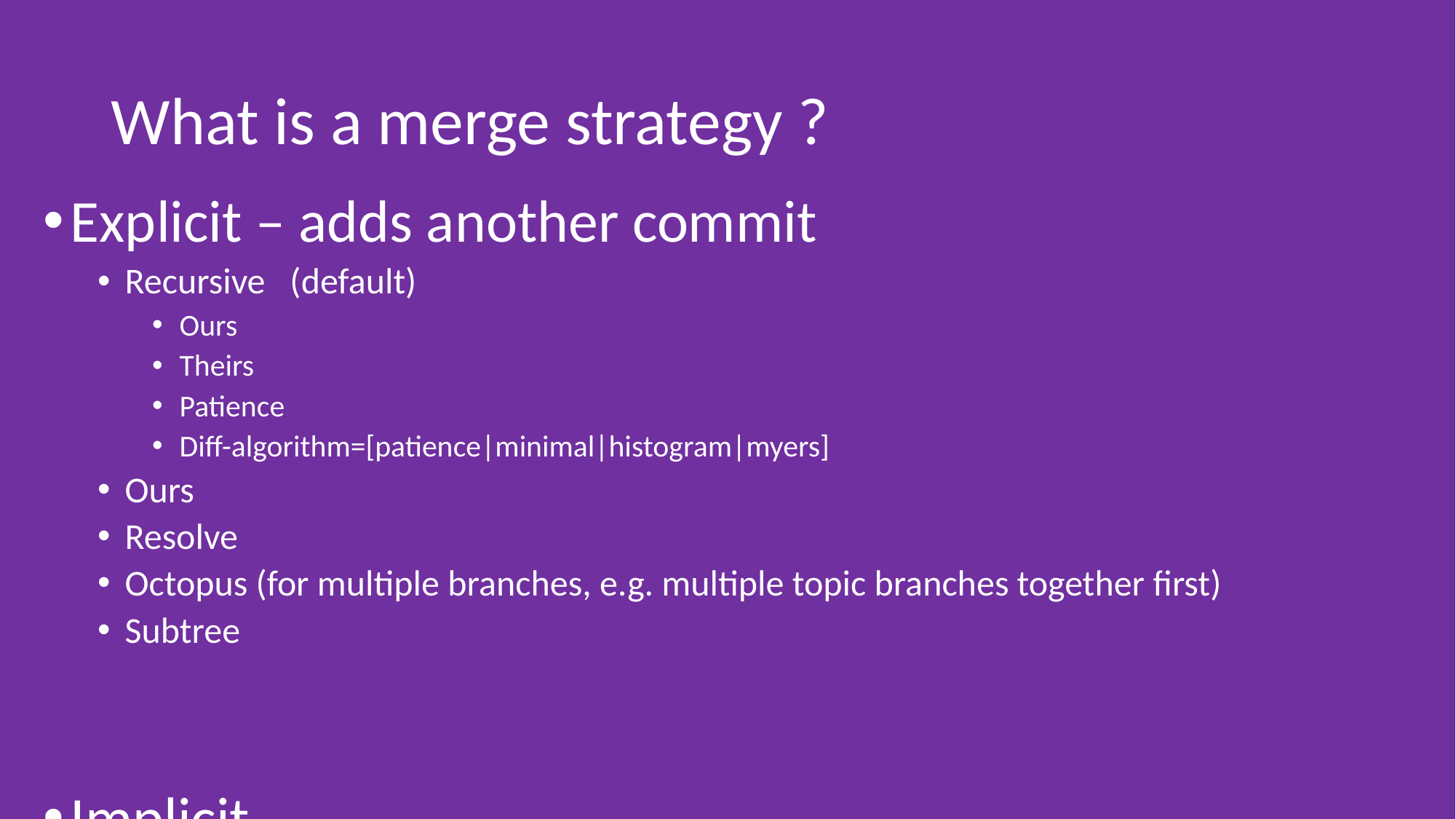

# What is a merge strategy ?
Explicit – adds another commit
Recursive   (default)
Ours
Theirs
Patience
Diff-algorithm=[patience|minimal|histogram|myers]
Ours
Resolve
Octopus (for multiple branches, e.g. multiple topic branches together first)
Subtree

Implicit
Fast-forward merges
Rebases